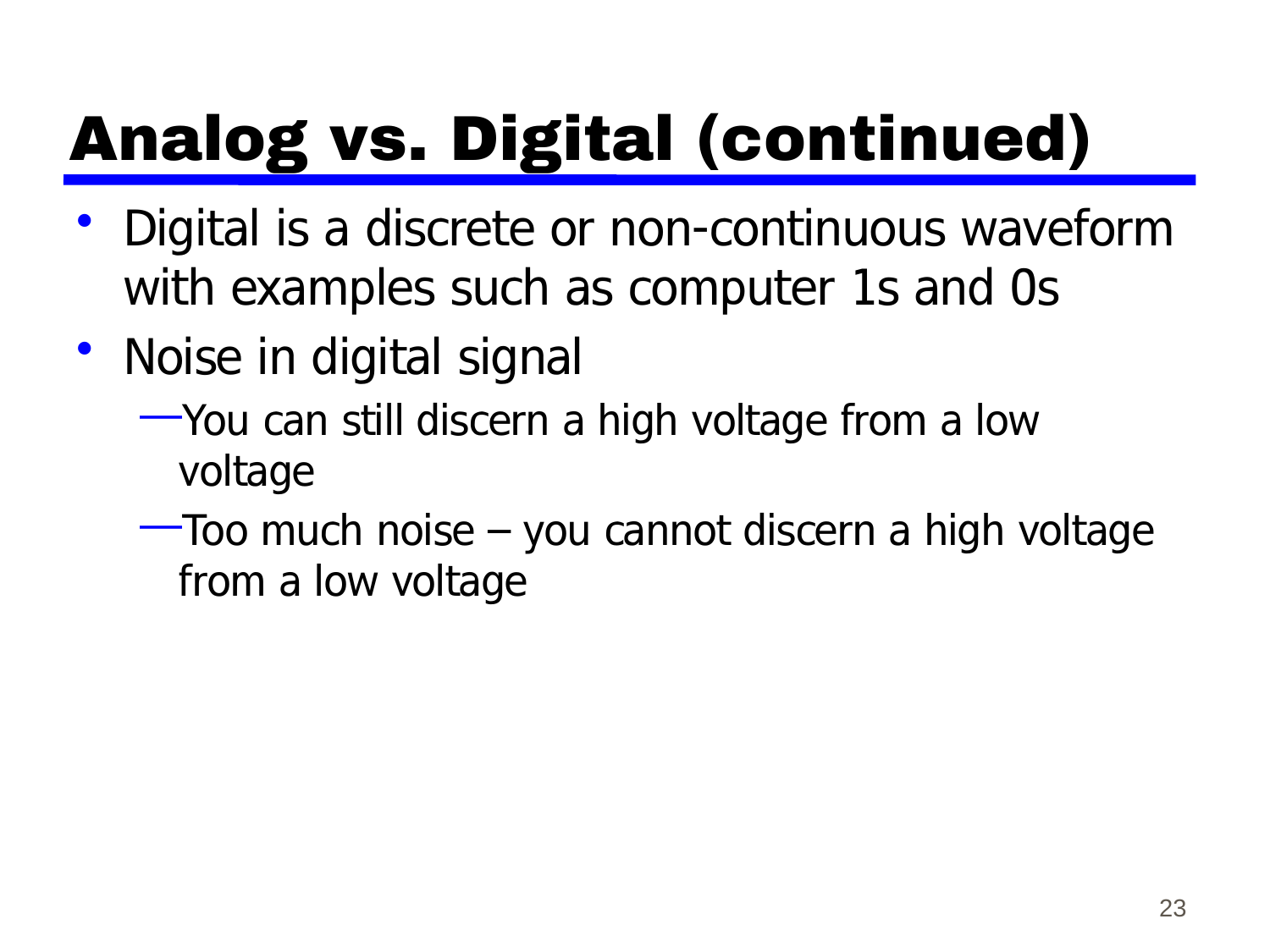

# Analog vs. Digital (continued)
Digital is a discrete or non-continuous waveform with examples such as computer 1s and 0s
Noise in digital signal
You can still discern a high voltage from a low voltage
Too much noise – you cannot discern a high voltage from a low voltage

23